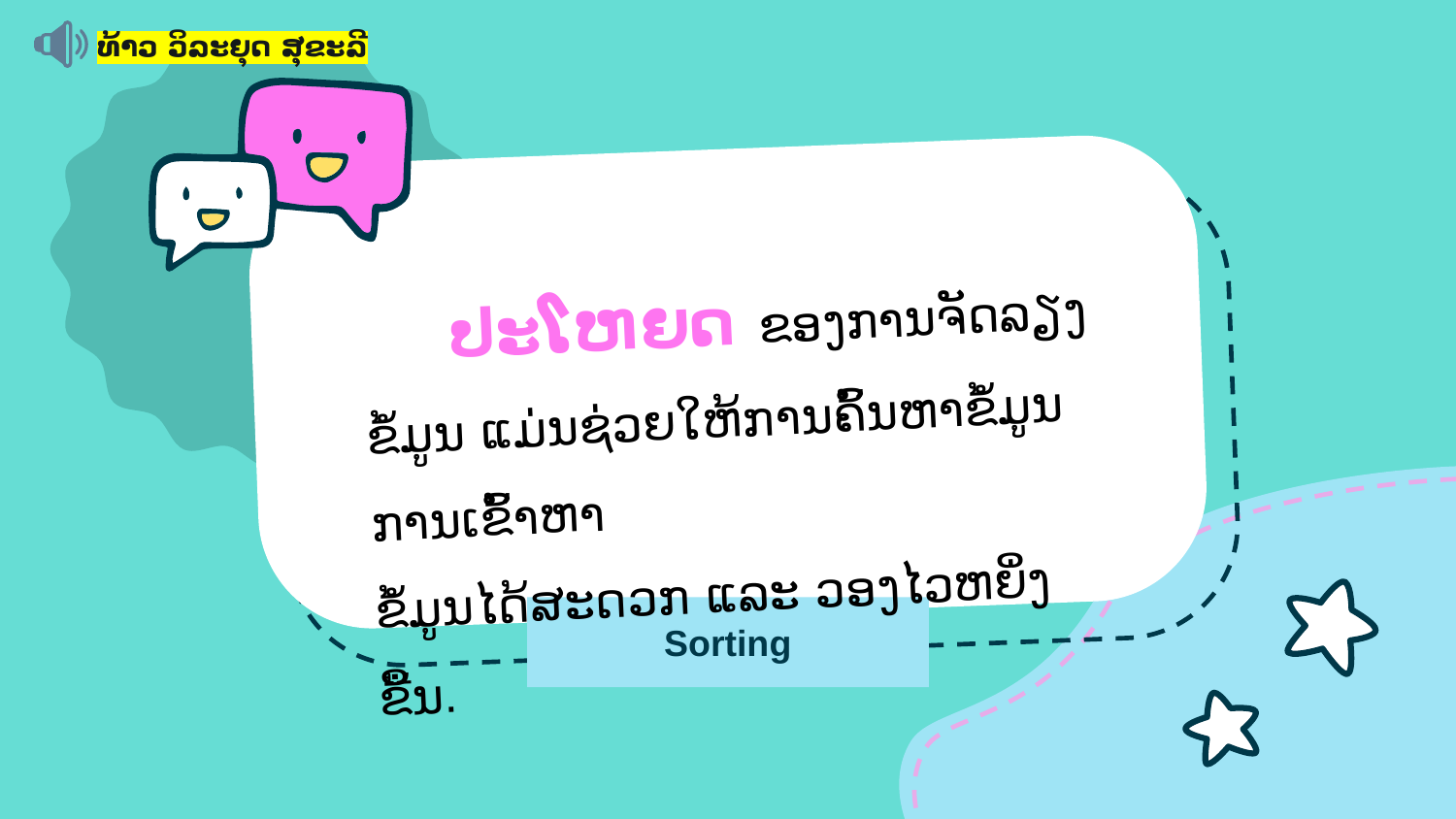

ທ້າວ ວິລະຍຸດ ສຸຂະລີ

    ປະໂຫຍດ ຂອງການຈັດລຽງຂໍ້ມູນ ແມ່ນຊ່ວຍໃຫ້ການຄົ້ນຫາຂໍ້ມູນການເຂົ້າຫາ
ຂໍ້ມູນໄດ້ສະດວກ ແລະ ວອງໄວຫຍິ່ງຂື້ນ.

# Sorting